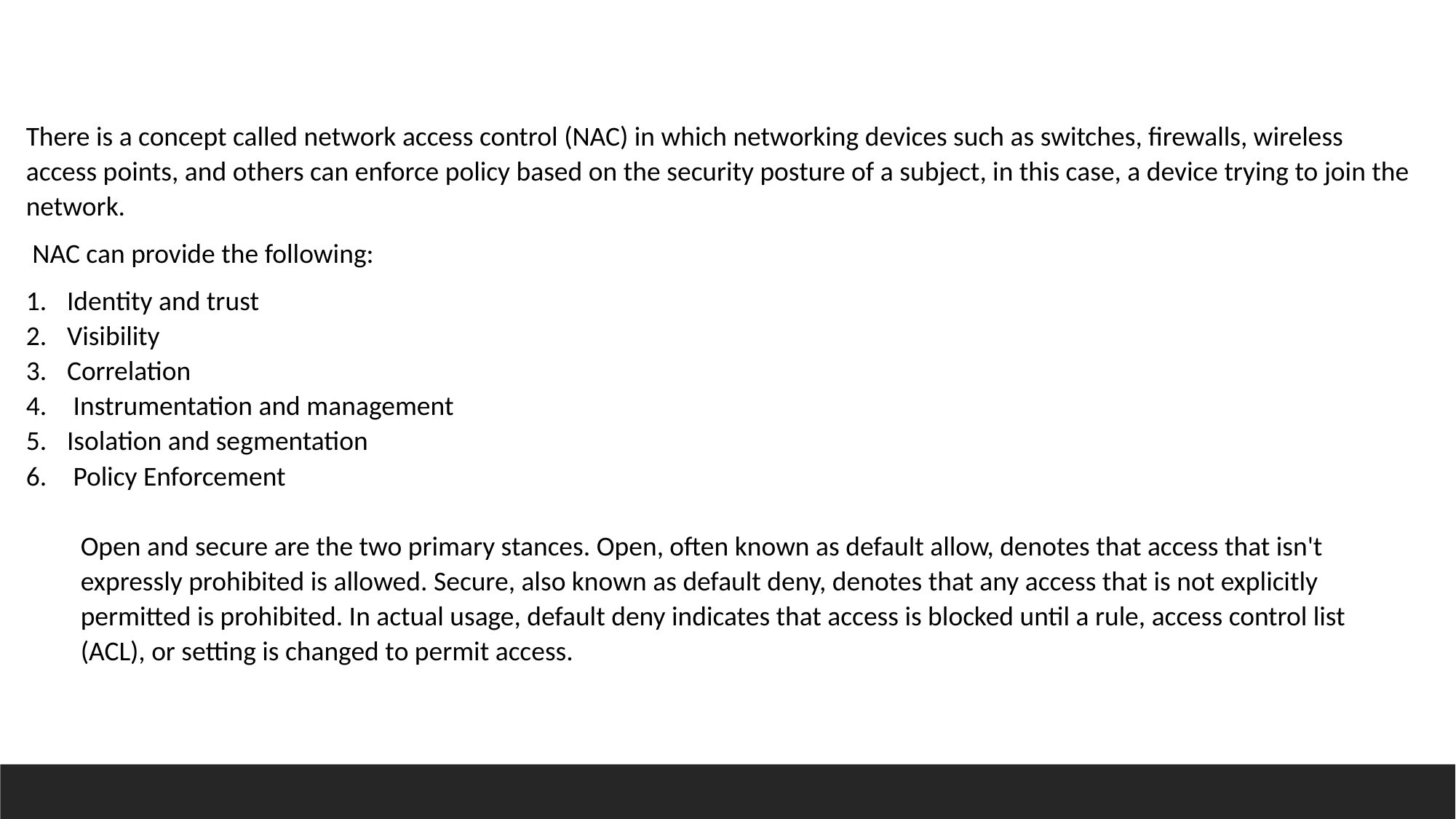

There is a concept called network access control (NAC) in which networking devices such as switches, firewalls, wireless access points, and others can enforce policy based on the security posture of a subject, in this case, a device trying to join the network.
 NAC can provide the following:
Identity and trust
Visibility
Correlation
 Instrumentation and management
Isolation and segmentation
 Policy Enforcement

Open and secure are the two primary stances. Open, often known as default allow, denotes that access that isn't expressly prohibited is allowed. Secure, also known as default deny, denotes that any access that is not explicitly permitted is prohibited. In actual usage, default deny indicates that access is blocked until a rule, access control list (ACL), or setting is changed to permit access.